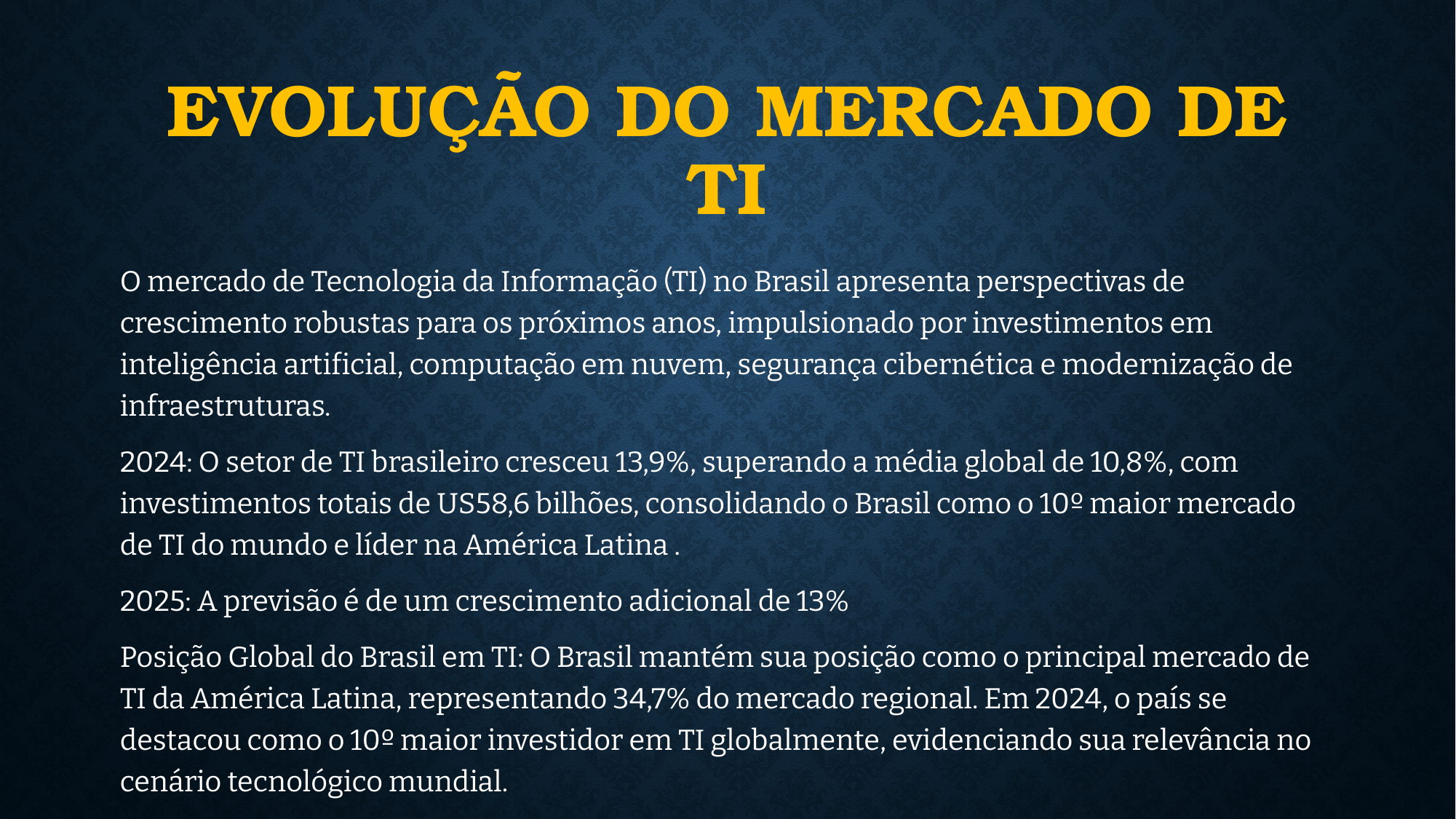

# EVOLUÇÃO DO MERCADO DE TI
O mercado de Tecnologia da Informação (TI) no Brasil apresenta perspectivas de crescimento robustas para os próximos anos, impulsionado por investimentos em inteligência artificial, computação em nuvem, segurança cibernética e modernização de infraestruturas.
2024: O setor de TI brasileiro cresceu 13,9%, superando a média global de 10,8%, com investimentos totais de US58,6 bilhões, consolidando o Brasil como o 10º maior mercado de TI do mundo e líder na América Latina .
2025: A previsão é de um crescimento adicional de 13%
Posição Global do Brasil em TI: O Brasil mantém sua posição como o principal mercado de TI da América Latina, representando 34,7% do mercado regional. Em 2024, o país se destacou como o 10º maior investidor em TI globalmente, evidenciando sua relevância no cenário tecnológico mundial.